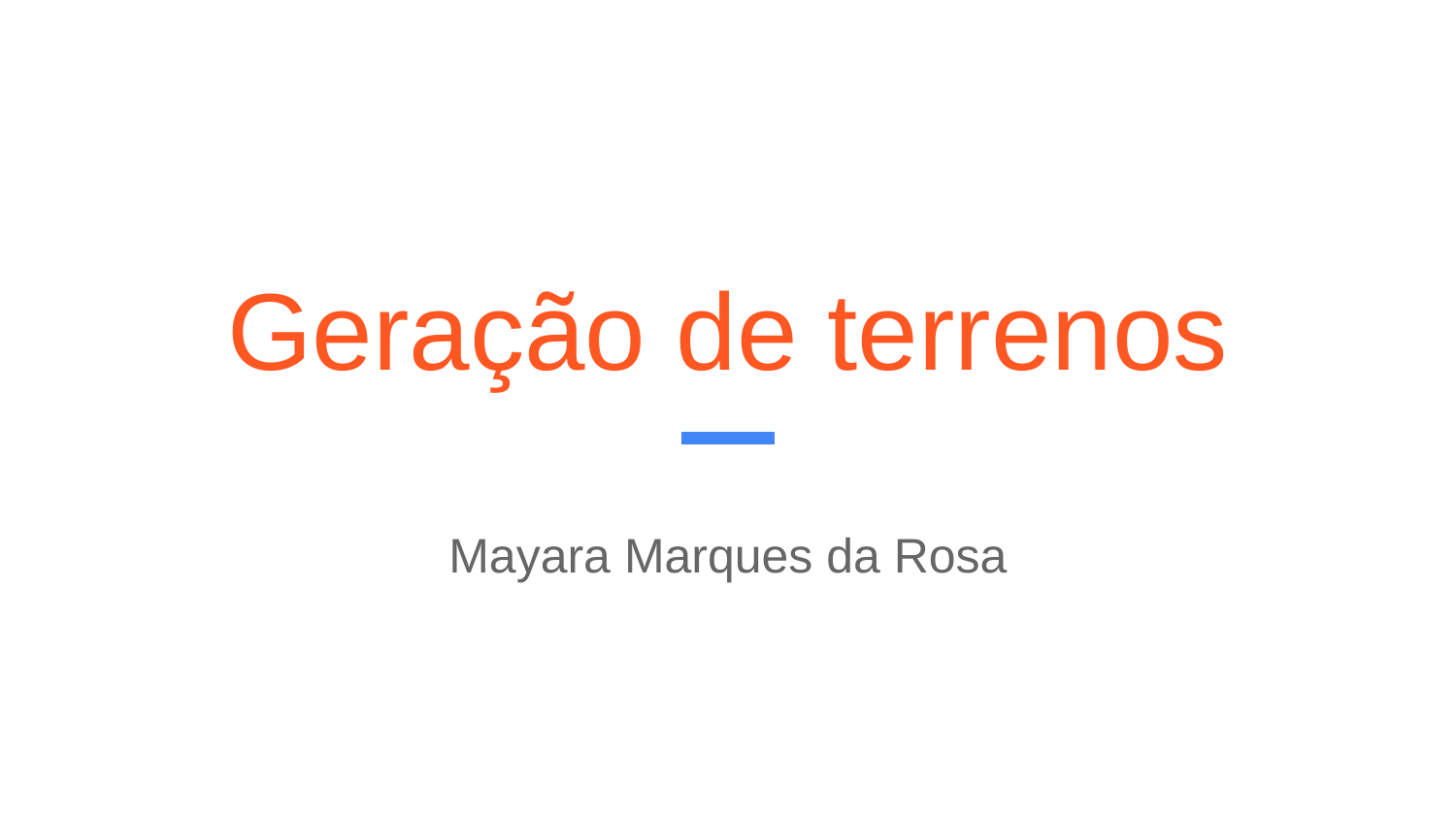

# Geração de terrenos
Mayara Marques da Rosa